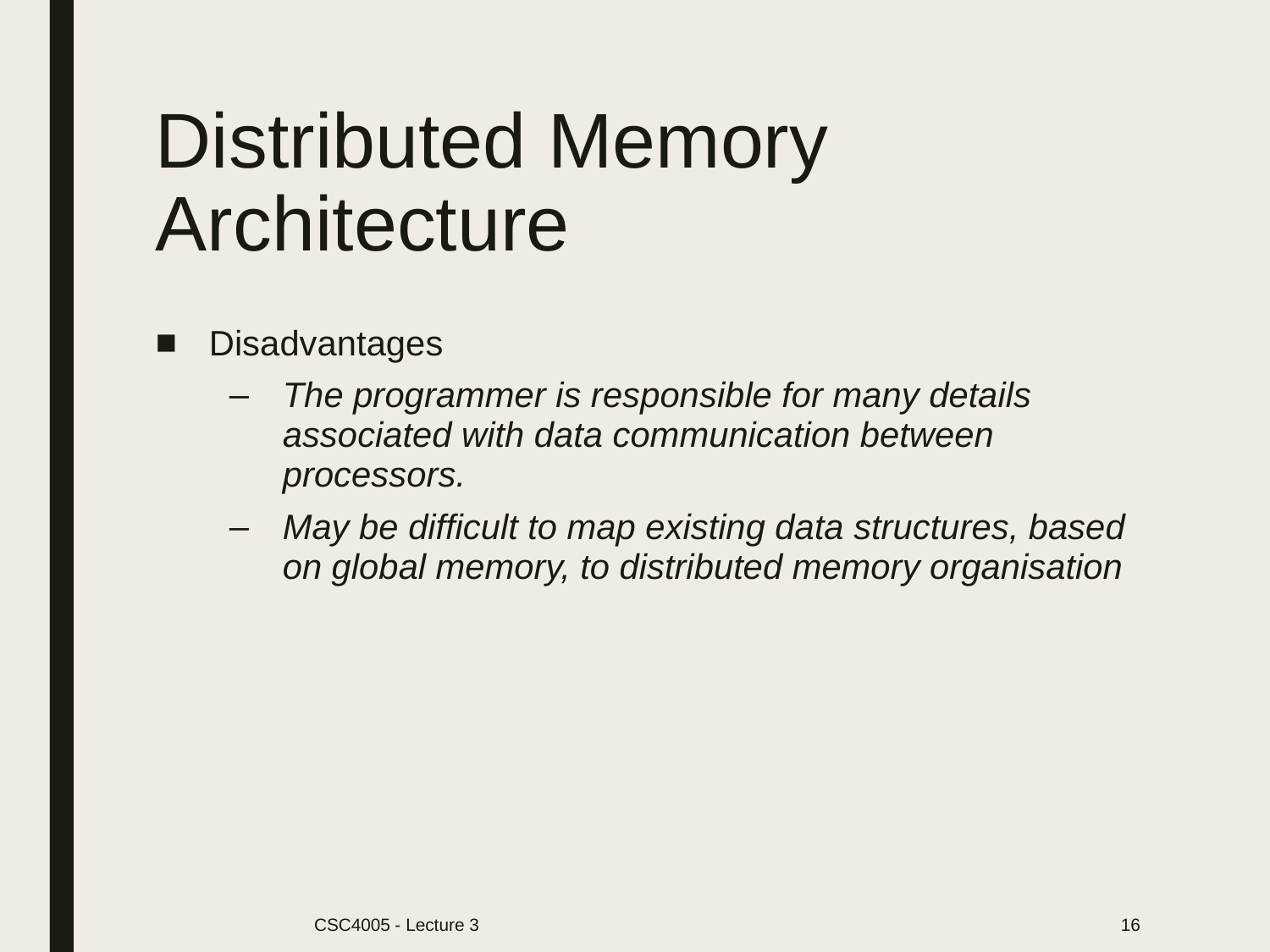

# Distributed Memory Architecture
Disadvantages
The programmer is responsible for many details associated with data communication between processors.
May be difficult to map existing data structures, based on global memory, to distributed memory organisation

CSC4005 - Lecture 3
16